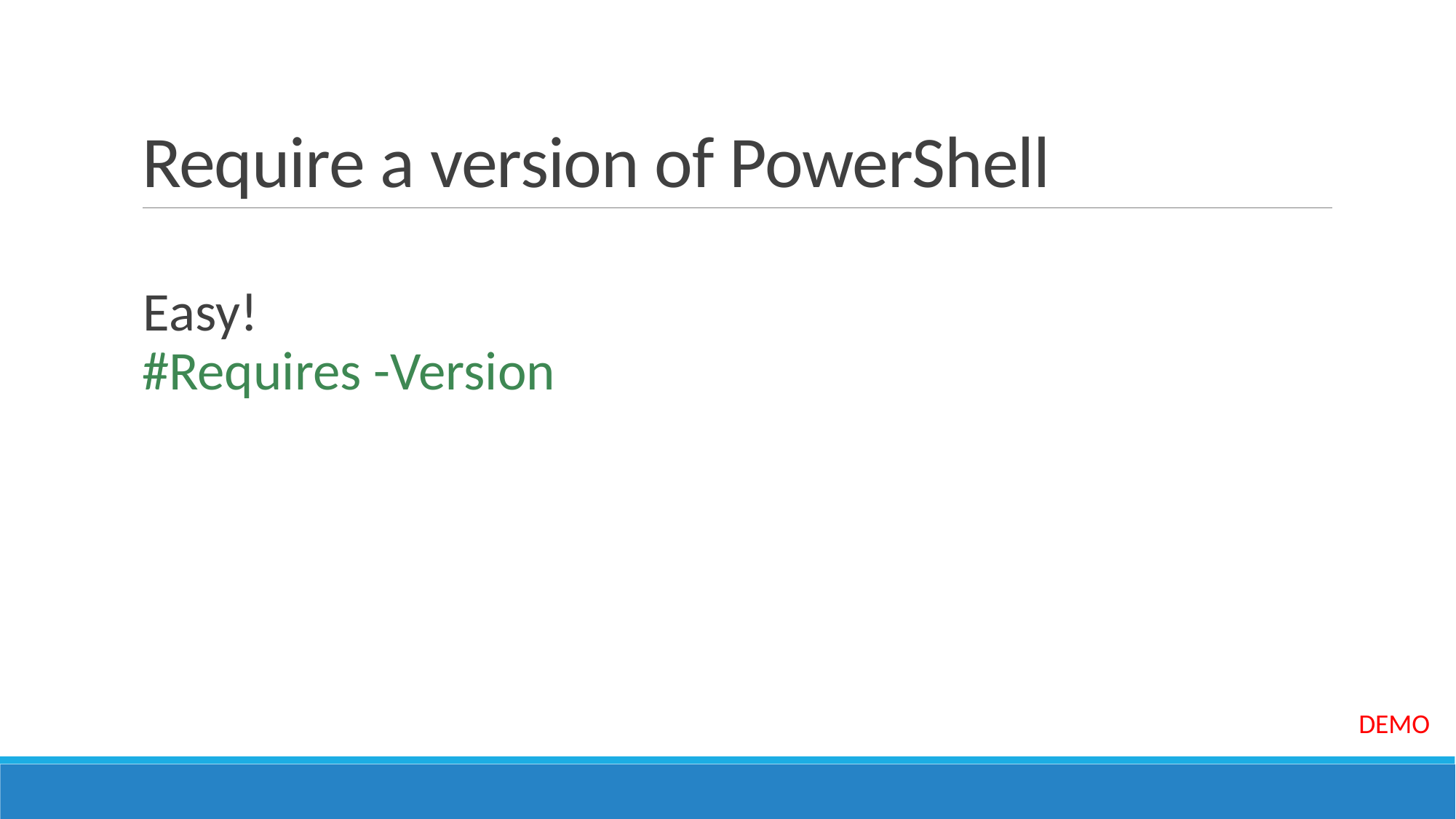

# Require a version of PowerShell

Easy!
#Requires -Version
DEMO